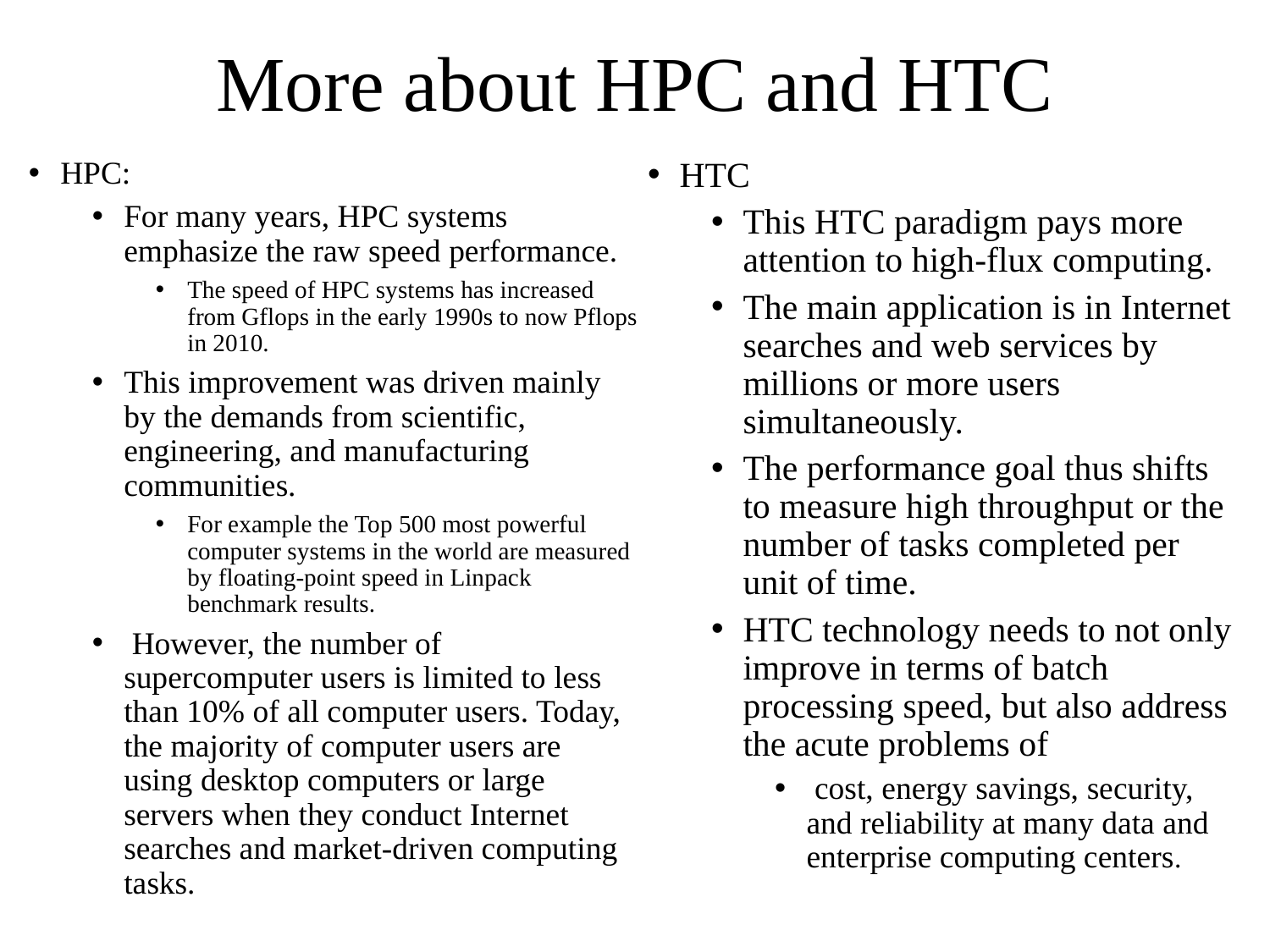

# More about HPC and HTC
HPC:
For many years, HPC systems emphasize the raw speed performance.
The speed of HPC systems has increased from Gflops in the early 1990s to now Pflops in 2010.
This improvement was driven mainly by the demands from scientific, engineering, and manufacturing communities.
For example the Top 500 most powerful computer systems in the world are measured by floating-point speed in Linpack benchmark results.
 However, the number of supercomputer users is limited to less than 10% of all computer users. Today, the majority of computer users are using desktop computers or large servers when they conduct Internet searches and market-driven computing tasks.

HTC
This HTC paradigm pays more attention to high-flux computing.
The main application is in Internet searches and web services by millions or more users simultaneously.
The performance goal thus shifts to measure high throughput or the number of tasks completed per unit of time.
HTC technology needs to not only improve in terms of batch processing speed, but also address the acute problems of
 cost, energy savings, security, and reliability at many data and enterprise computing centers.